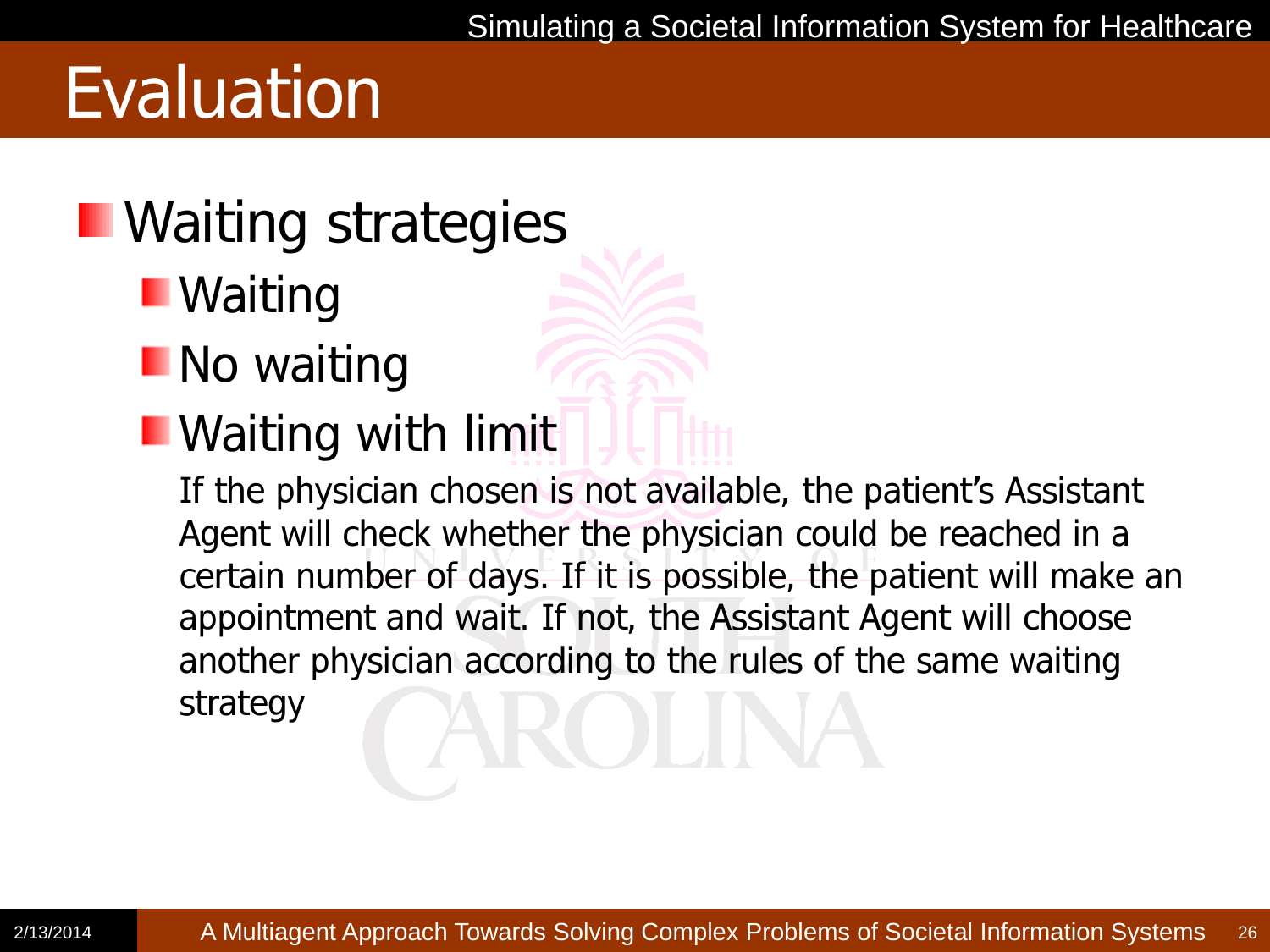

Simulating a Societal Information System for Healthcare
# Evaluation
Waiting strategies
Waiting
No waiting
Waiting with limit
	If the physician chosen is not available, the patient’s Assistant Agent will check whether the physician could be reached in a certain number of days. If it is possible, the patient will make an appointment and wait. If not, the Assistant Agent will choose another physician according to the rules of the same waiting strategy
2/13/2014
26